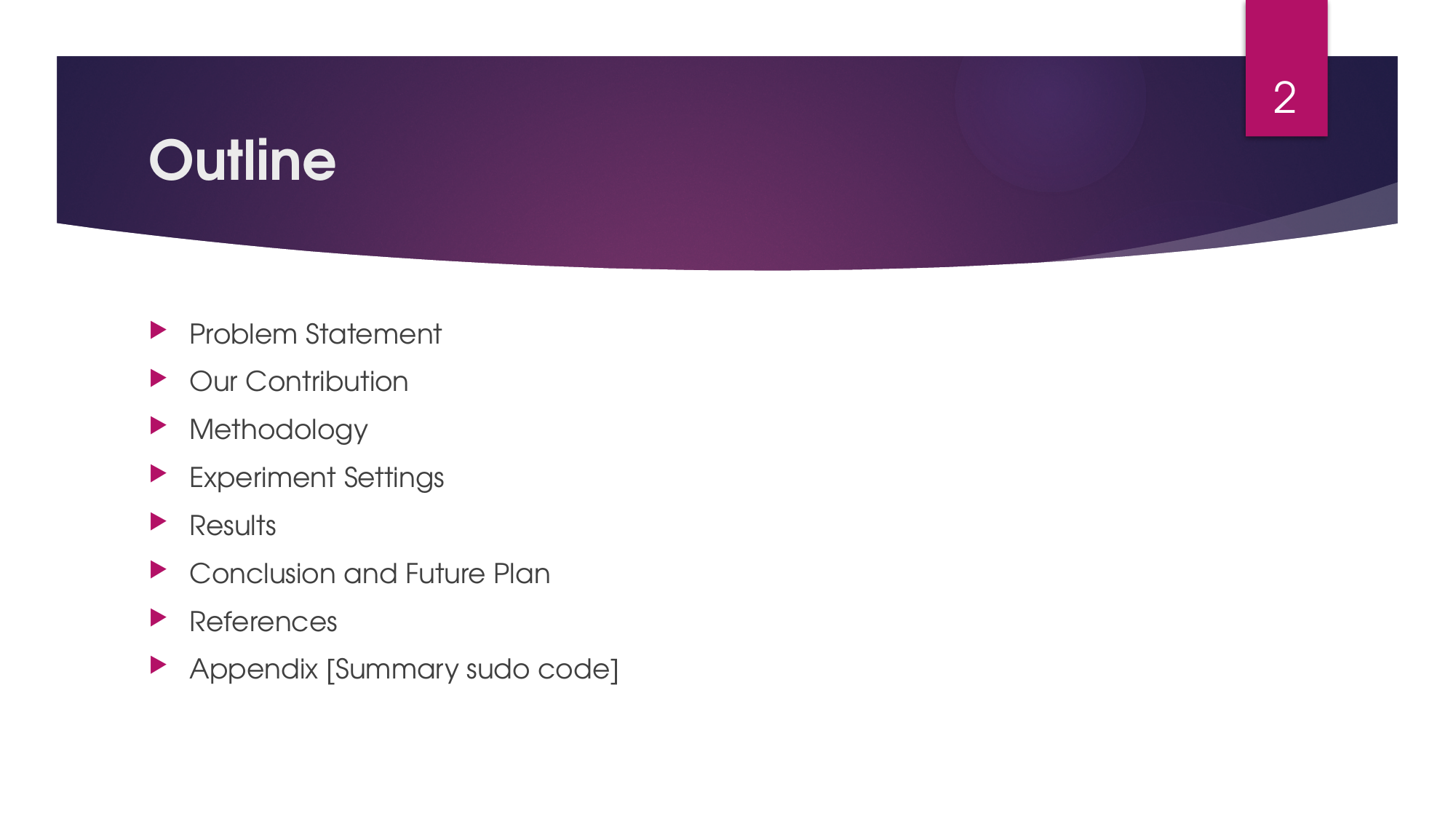

2
# Outline
Problem Statement
Our Contribution
Methodology
Experiment Settings
Results
Conclusion and Future Plan
References
Appendix [Summary sudo code]